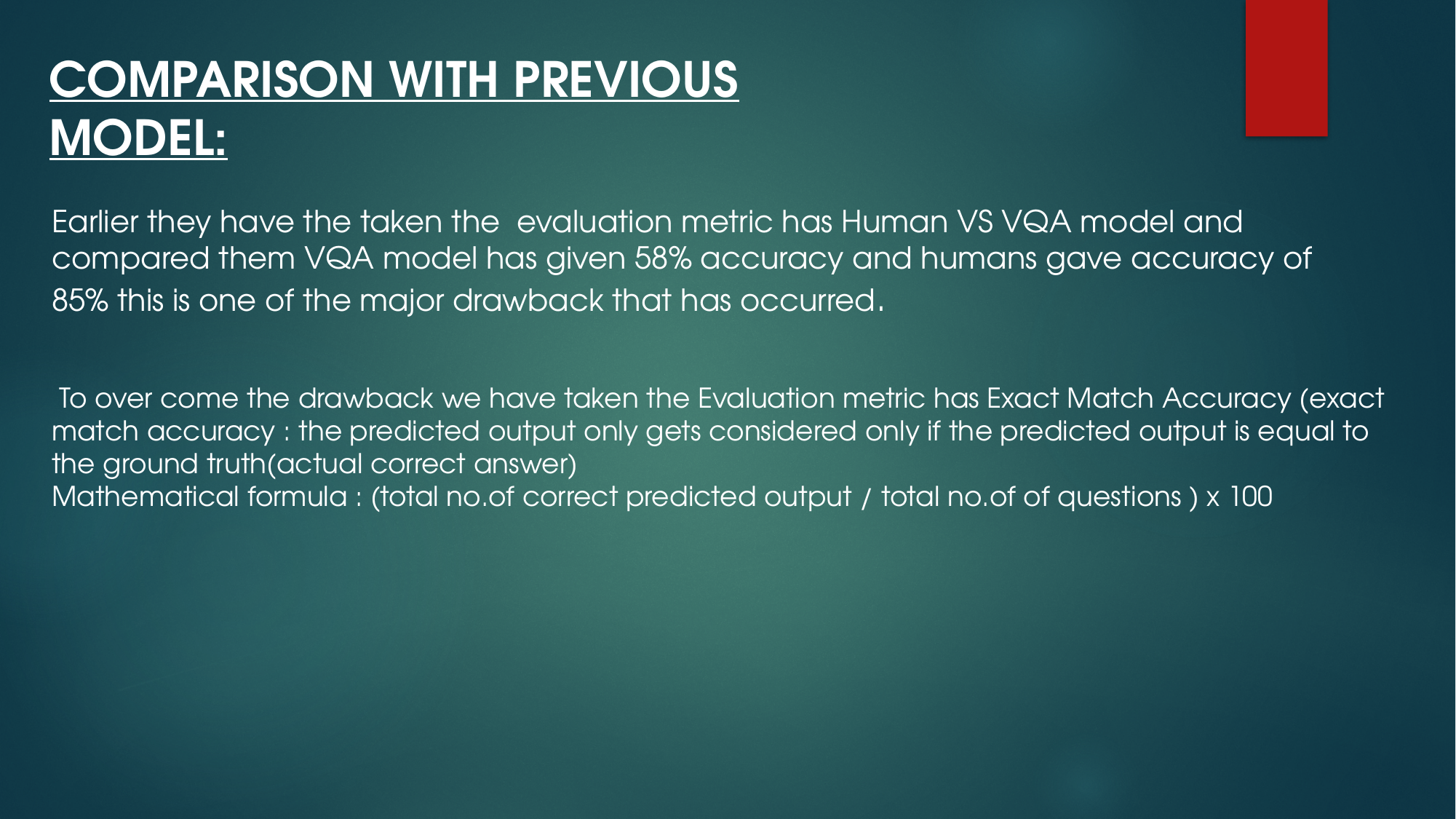

COMPARISON WITH PREVIOUS MODEL:
Earlier they have the taken the  evaluation metric has Human VS VQA model and compared them VQA model has given 58% accuracy and humans gave accuracy of 85% this is one of the major drawback that has occurred.
 To over come the drawback we have taken the Evaluation metric has Exact Match Accuracy (exact match accuracy : the predicted output only gets considered only if the predicted output is equal to the ground truth(actual correct answer)
Mathematical formula : (total no.of correct predicted output / total no.of of questions ) x 100